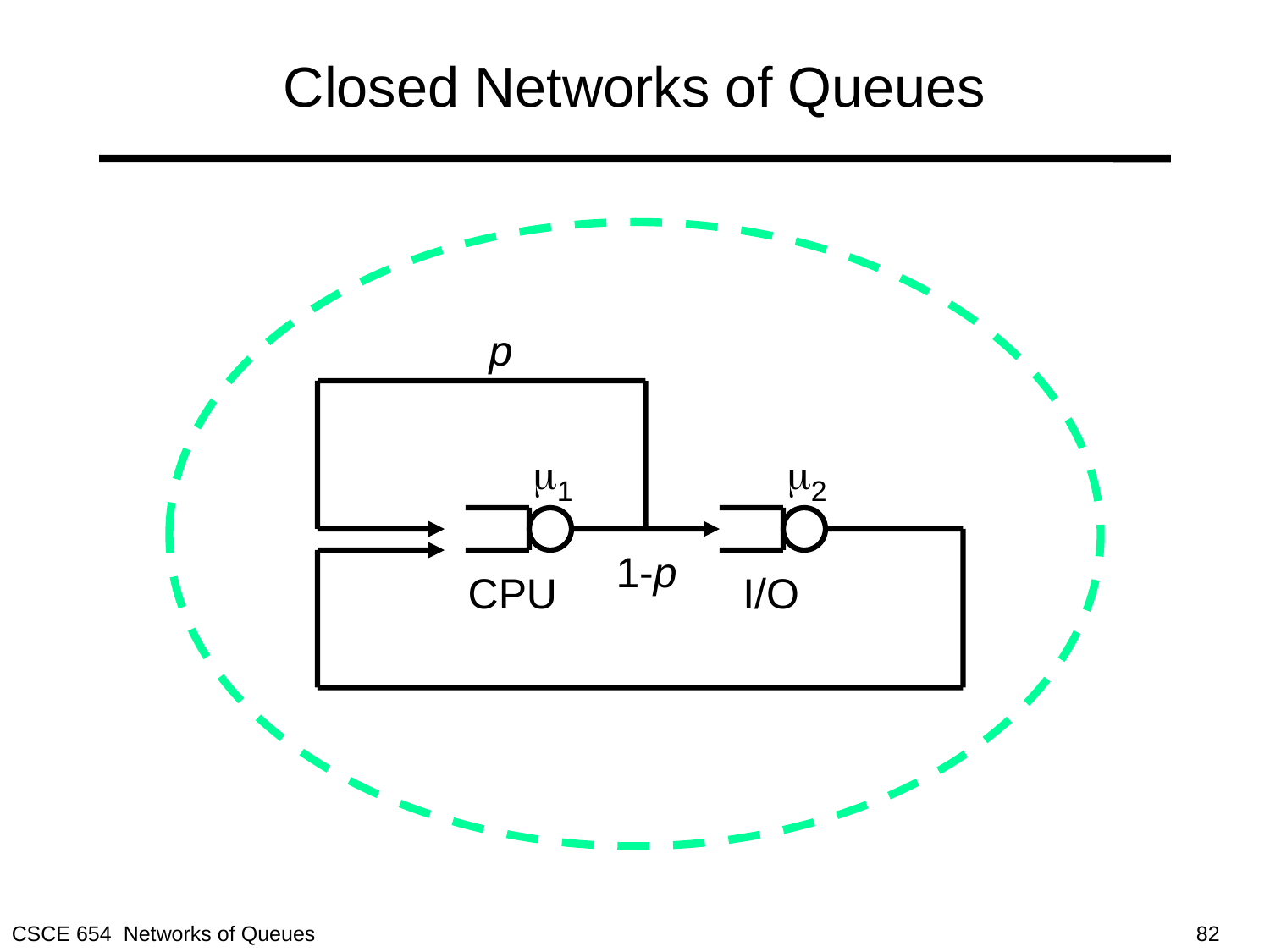

# Closed Networks of Queues

p

μ1
μ2

1-p

CPU
I/O